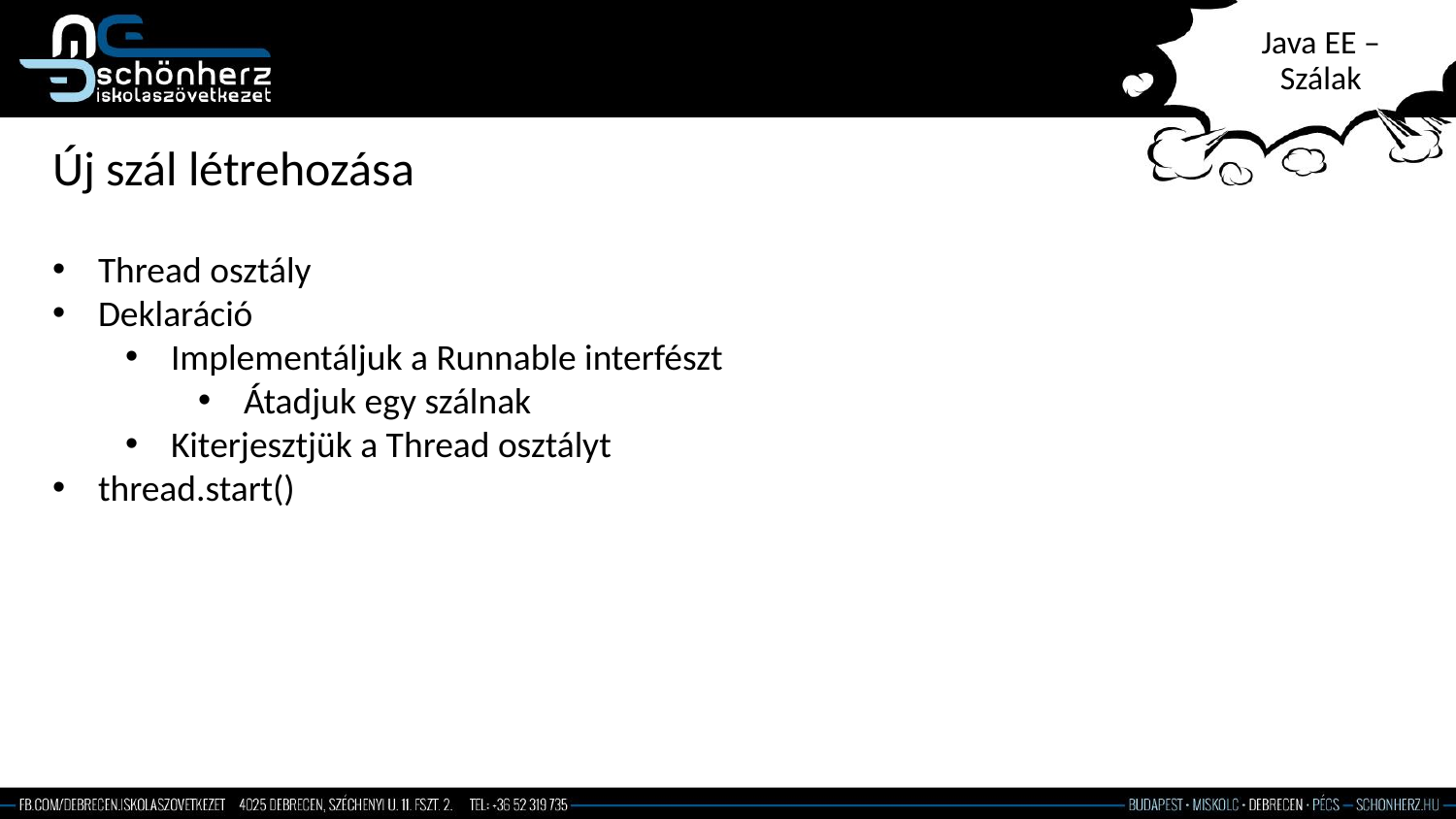

# Java EE – Szálak
Új szál létrehozása
Thread osztály
Deklaráció
Implementáljuk a Runnable interfészt
Átadjuk egy szálnak
Kiterjesztjük a Thread osztályt
thread.start()